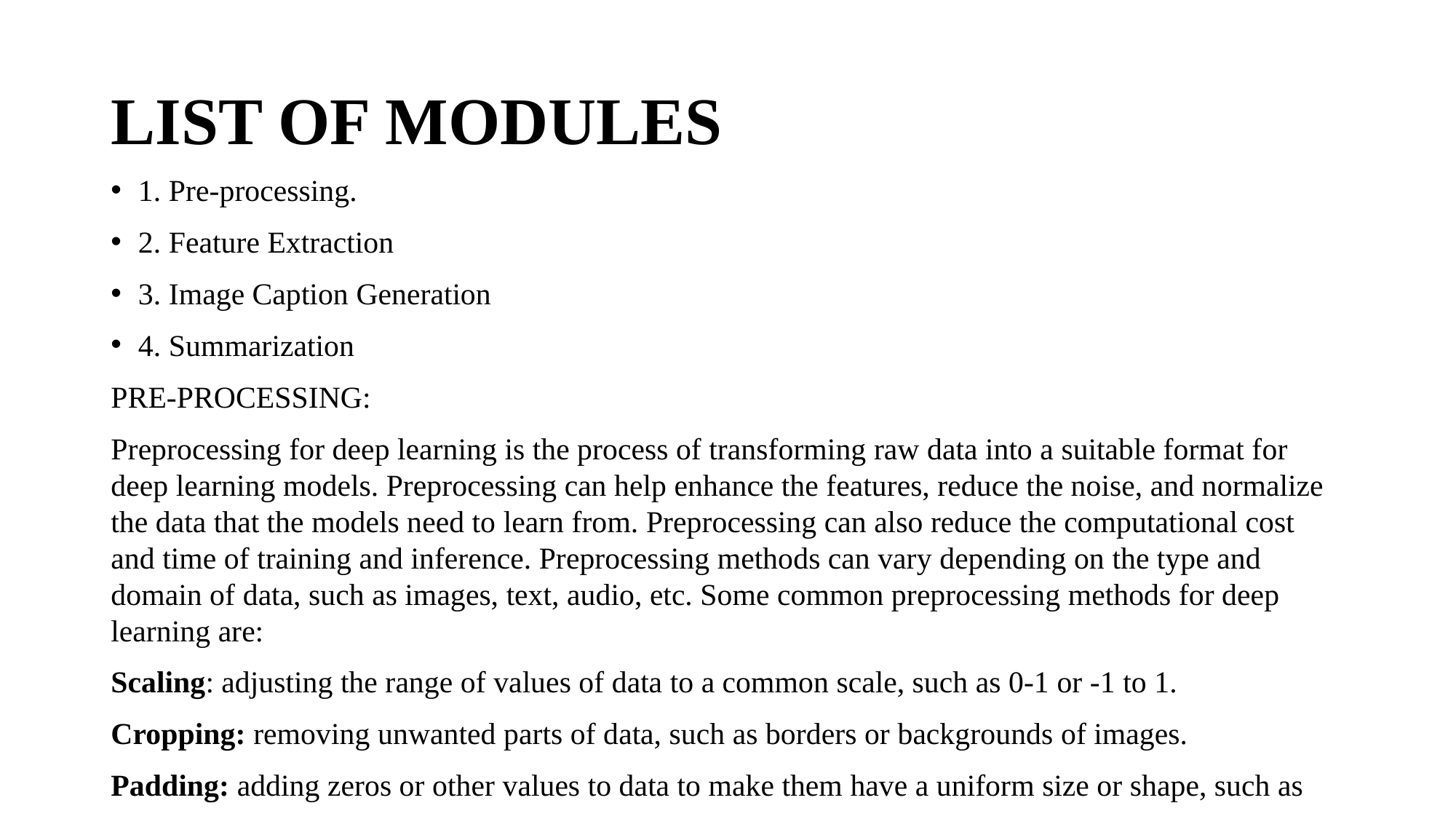

# LIST OF MODULES
1. Pre-processing.
2. Feature Extraction
3. Image Caption Generation
4. Summarization
PRE-PROCESSING:
Preprocessing for deep learning is the process of transforming raw data into a suitable format for deep learning models. Preprocessing can help enhance the features, reduce the noise, and normalize the data that the models need to learn from. Preprocessing can also reduce the computational cost and time of training and inference. Preprocessing methods can vary depending on the type and domain of data, such as images, text, audio, etc. Some common preprocessing methods for deep learning are:
Scaling: adjusting the range of values of data to a common scale, such as 0-1 or -1 to 1.
Cropping: removing unwanted parts of data, such as borders or backgrounds of images.
Padding: adding zeros or other values to data to make them have a uniform size or shape, such as